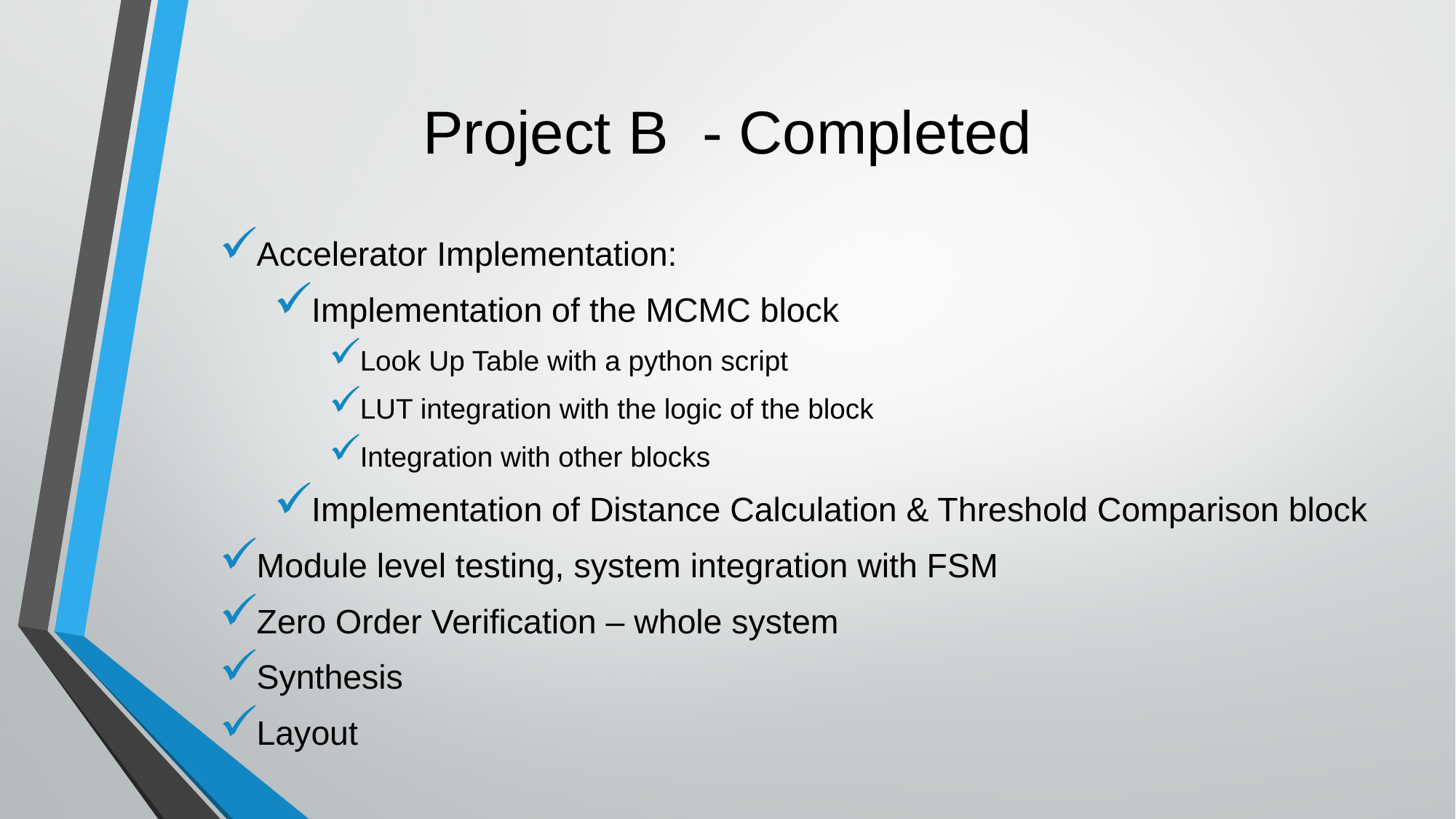

# Project B  - Completed
Accelerator Implementation:
Implementation of the MCMC block
Look Up Table with a python script
LUT integration with the logic of the block
Integration with other blocks
Implementation of Distance Calculation & Threshold Comparison block
Module level testing, system integration with FSM
Zero Order Verification – whole system
Synthesis
Layout